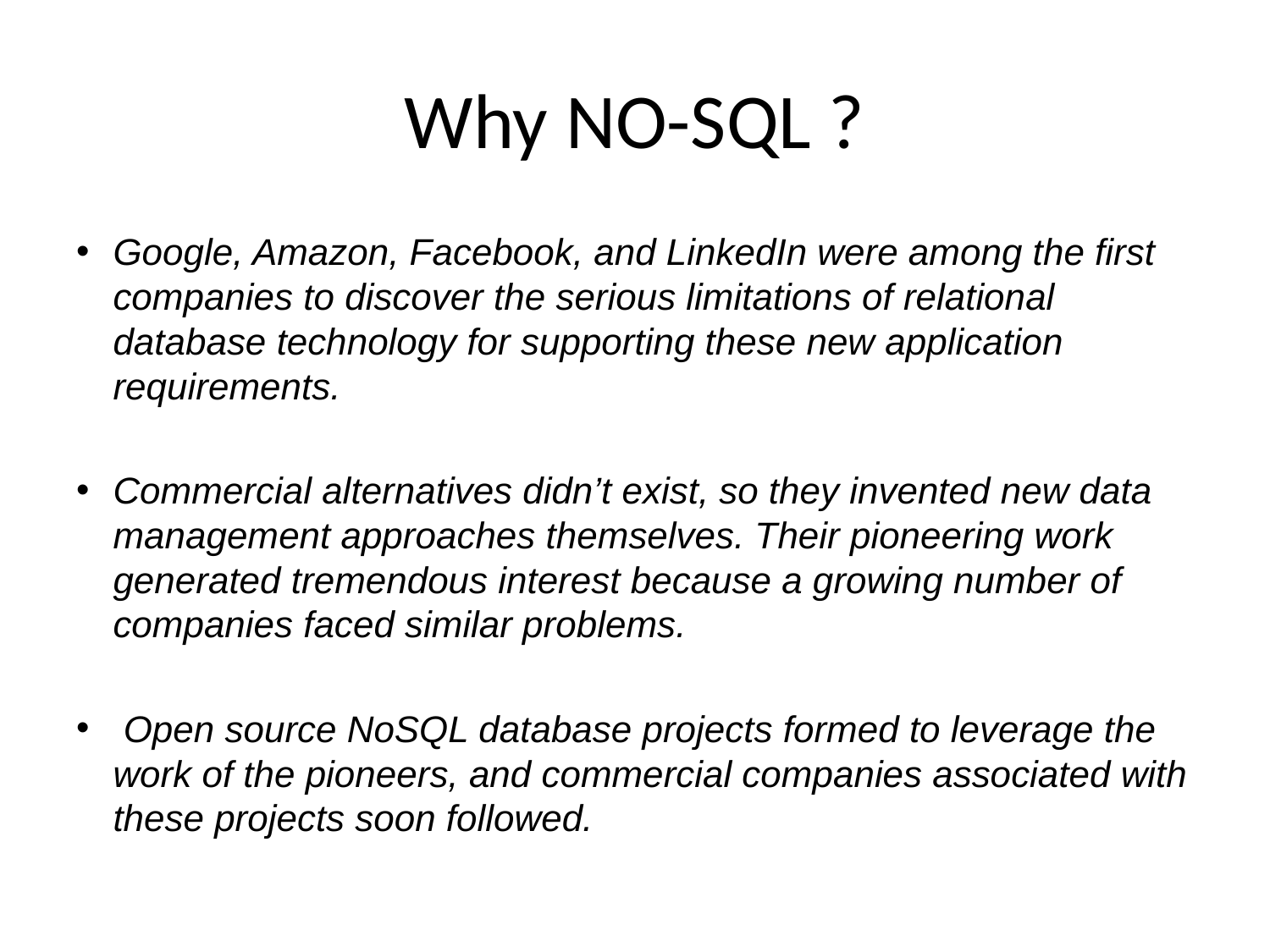

# Why NO-SQL ?
Google, Amazon, Facebook, and LinkedIn were among the first companies to discover the serious limitations of relational database technology for supporting these new application requirements.

Commercial alternatives didn’t exist, so they invented new data management approaches themselves. Their pioneering work generated tremendous interest because a growing number of companies faced similar problems.

 Open source NoSQL database projects formed to leverage the work of the pioneers, and commercial companies associated with these projects soon followed.